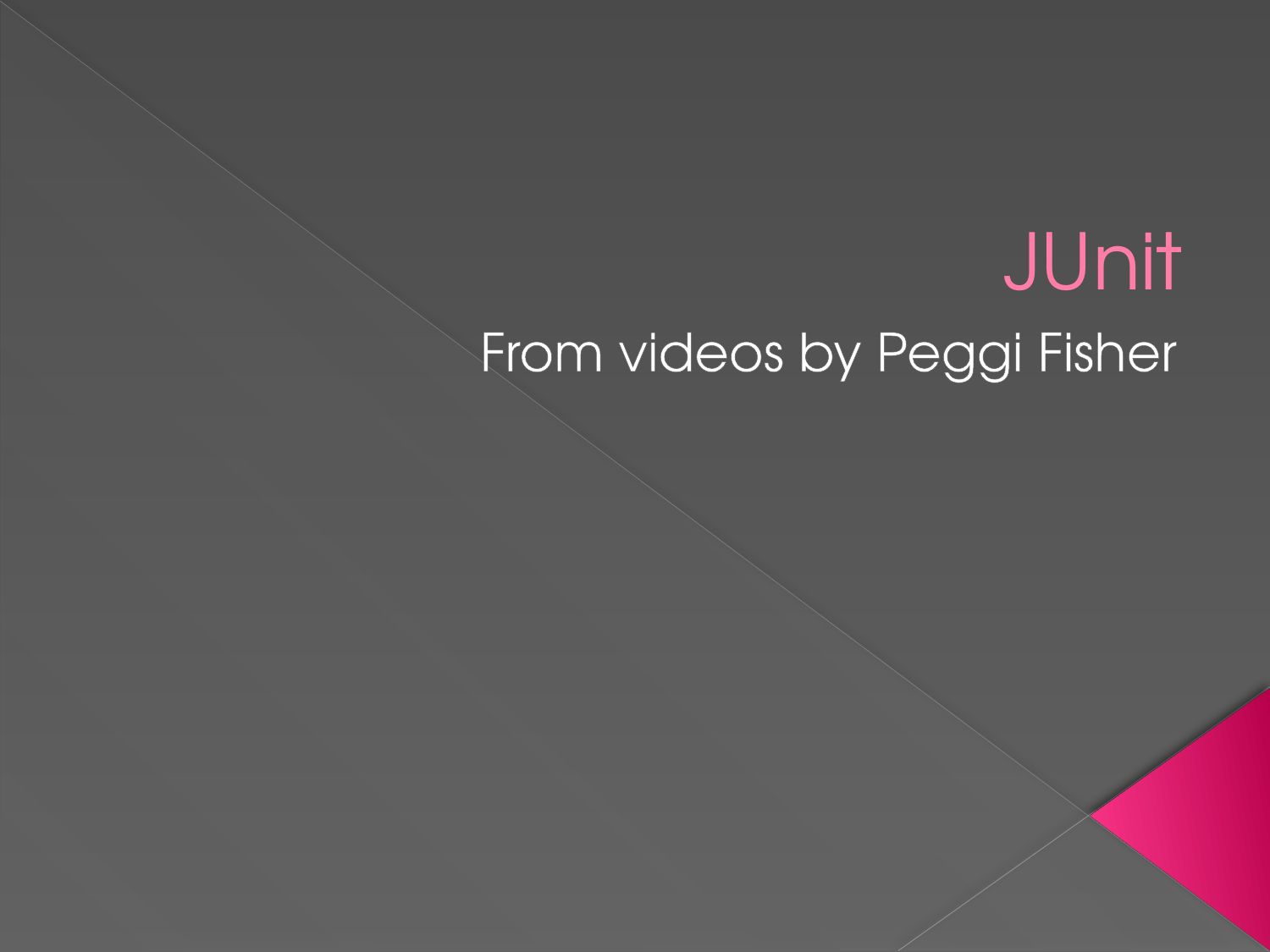

# JUnit
From videos by Peggi Fisher